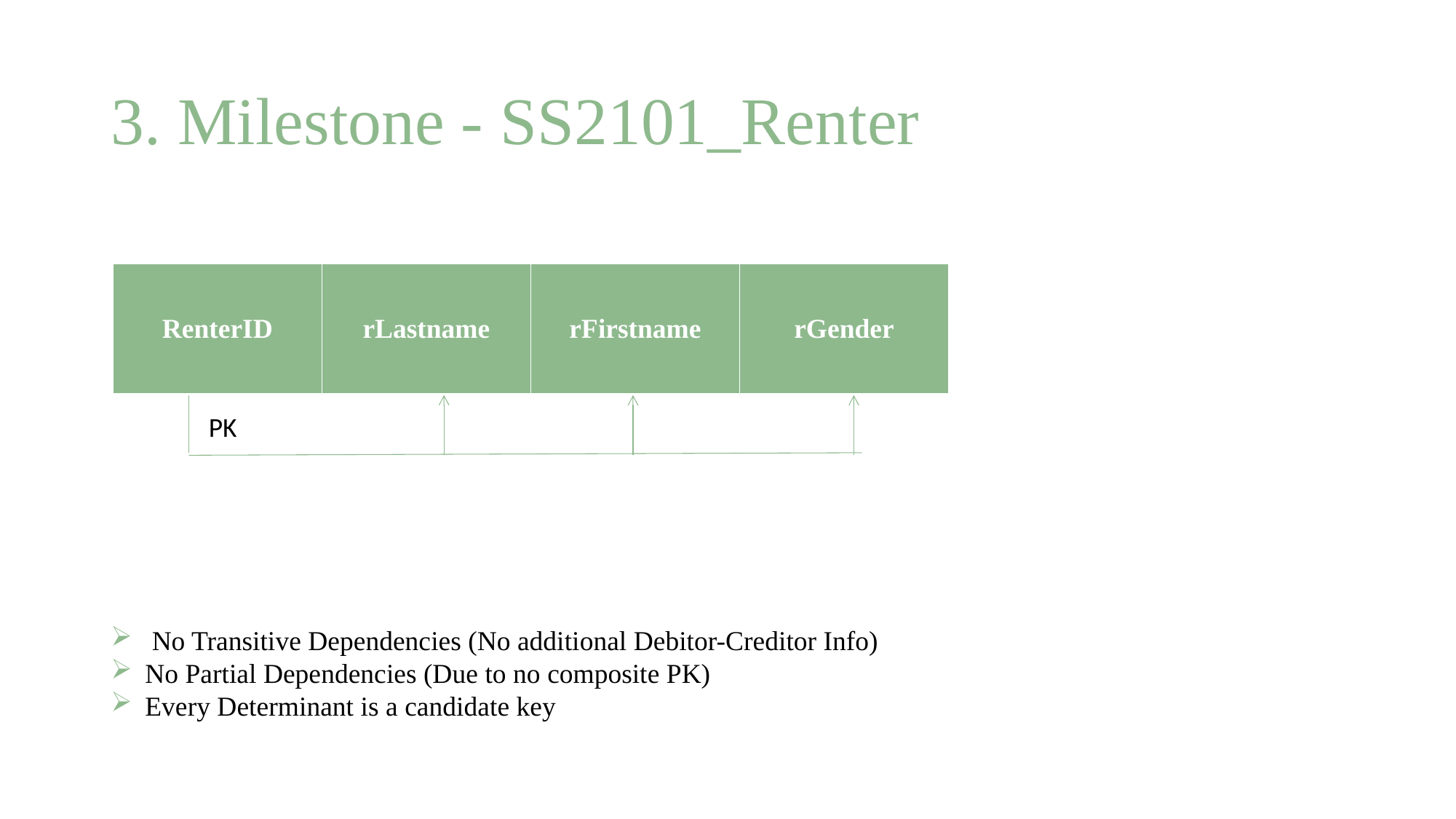

# 3. Milestone - SS2101_Renter
| RenterID | rLastname | rFirstname | rGender |
| --- | --- | --- | --- |
PK
 No Transitive Dependencies (No additional Debitor-Creditor Info)
No Partial Dependencies (Due to no composite PK)
Every Determinant is a candidate key